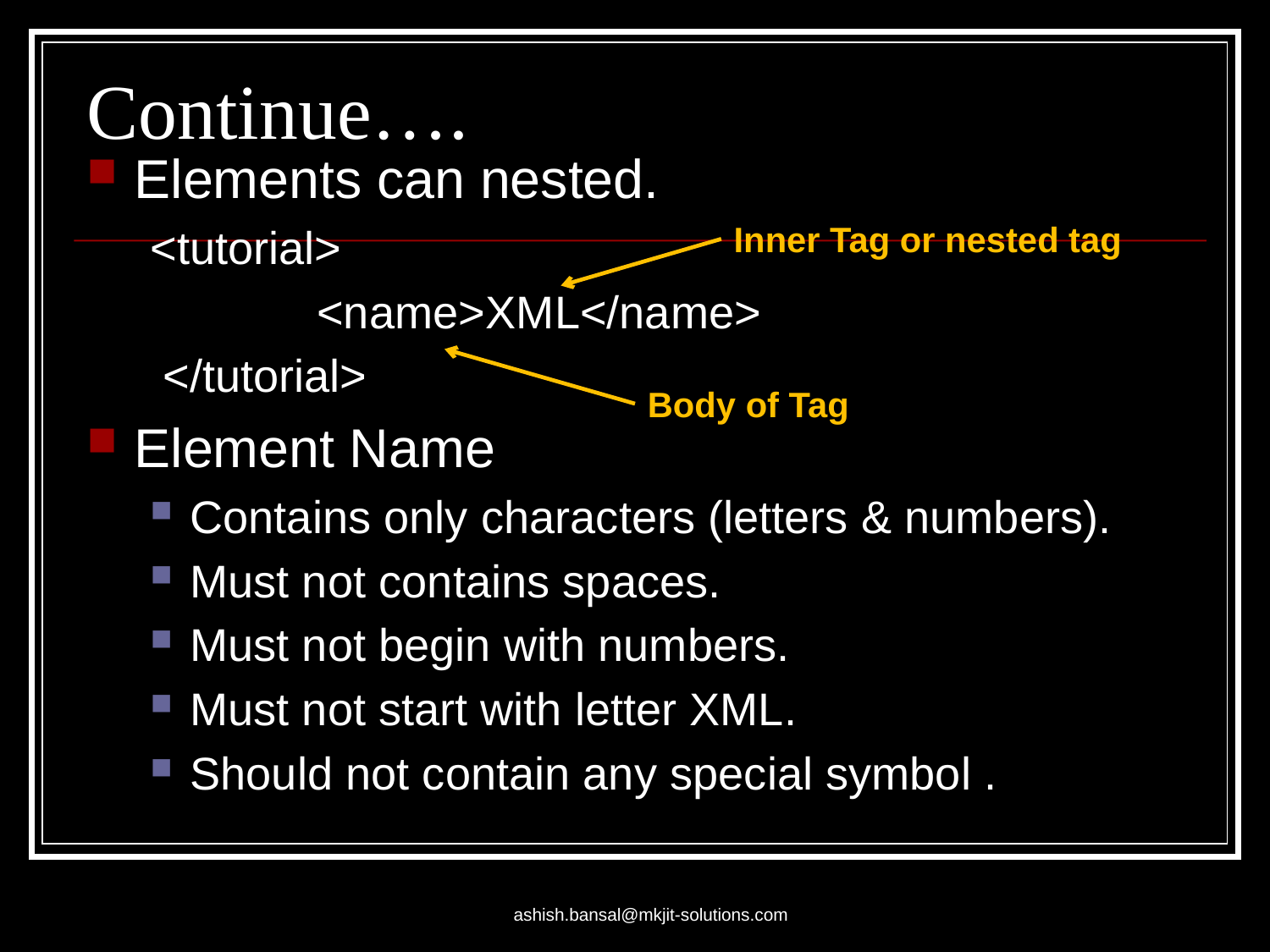

# Continue….
Elements can nested.
<tutorial>
		<name>XML</name>
 </tutorial>
Element Name
Contains only characters (letters & numbers).
Must not contains spaces.
Must not begin with numbers.
Must not start with letter XML.
Should not contain any special symbol .

Inner Tag or nested tag
Body of Tag
ashish.bansal@mkjit-solutions.com